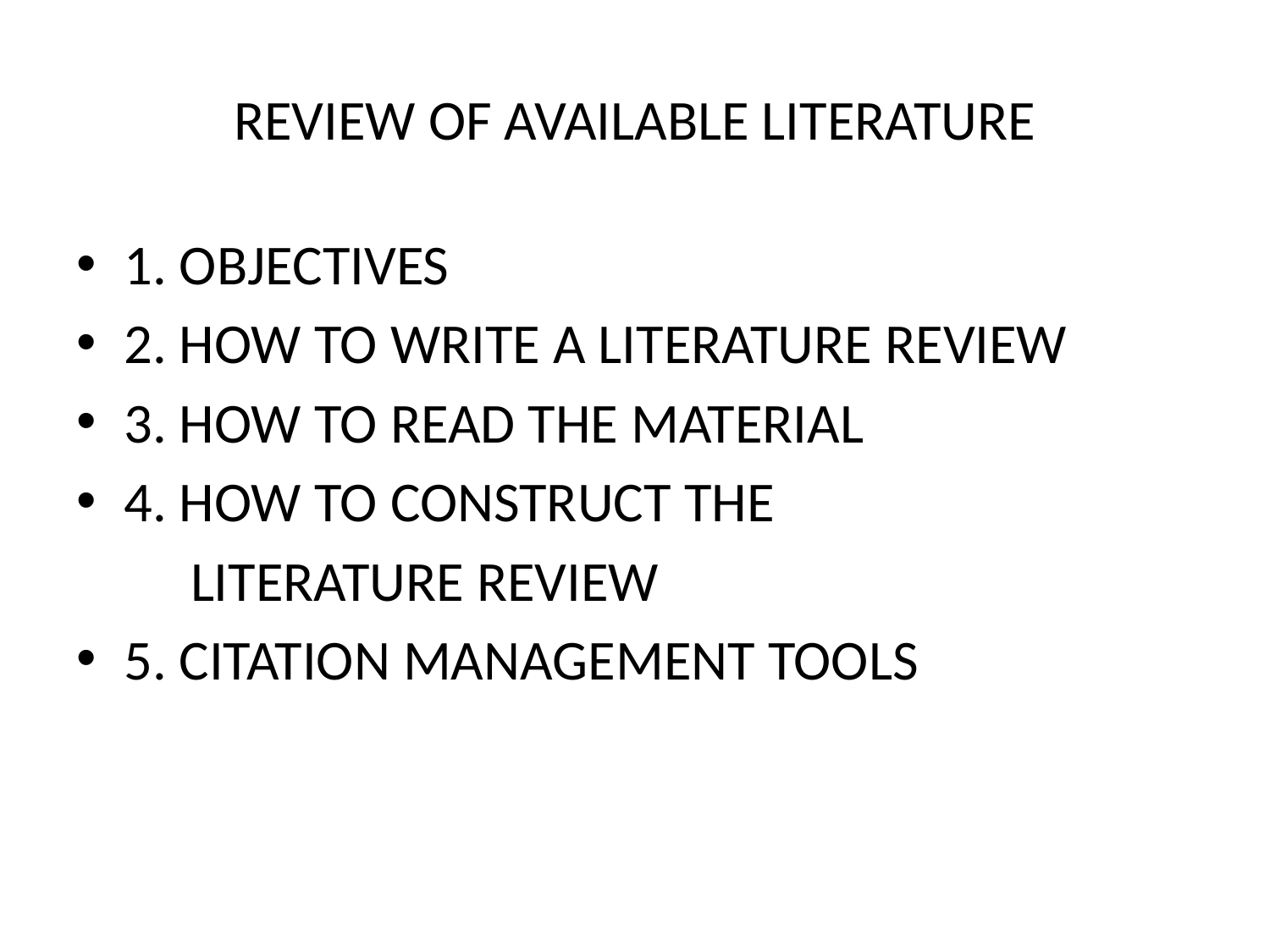

# REVIEW OF AVAILABLE LITERATURE
1. OBJECTIVES
2. HOW TO WRITE A LITERATURE REVIEW
3. HOW TO READ THE MATERIAL
4. HOW TO CONSTRUCT THE
         LITERATURE REVIEW
5. CITATION MANAGEMENT TOOLS